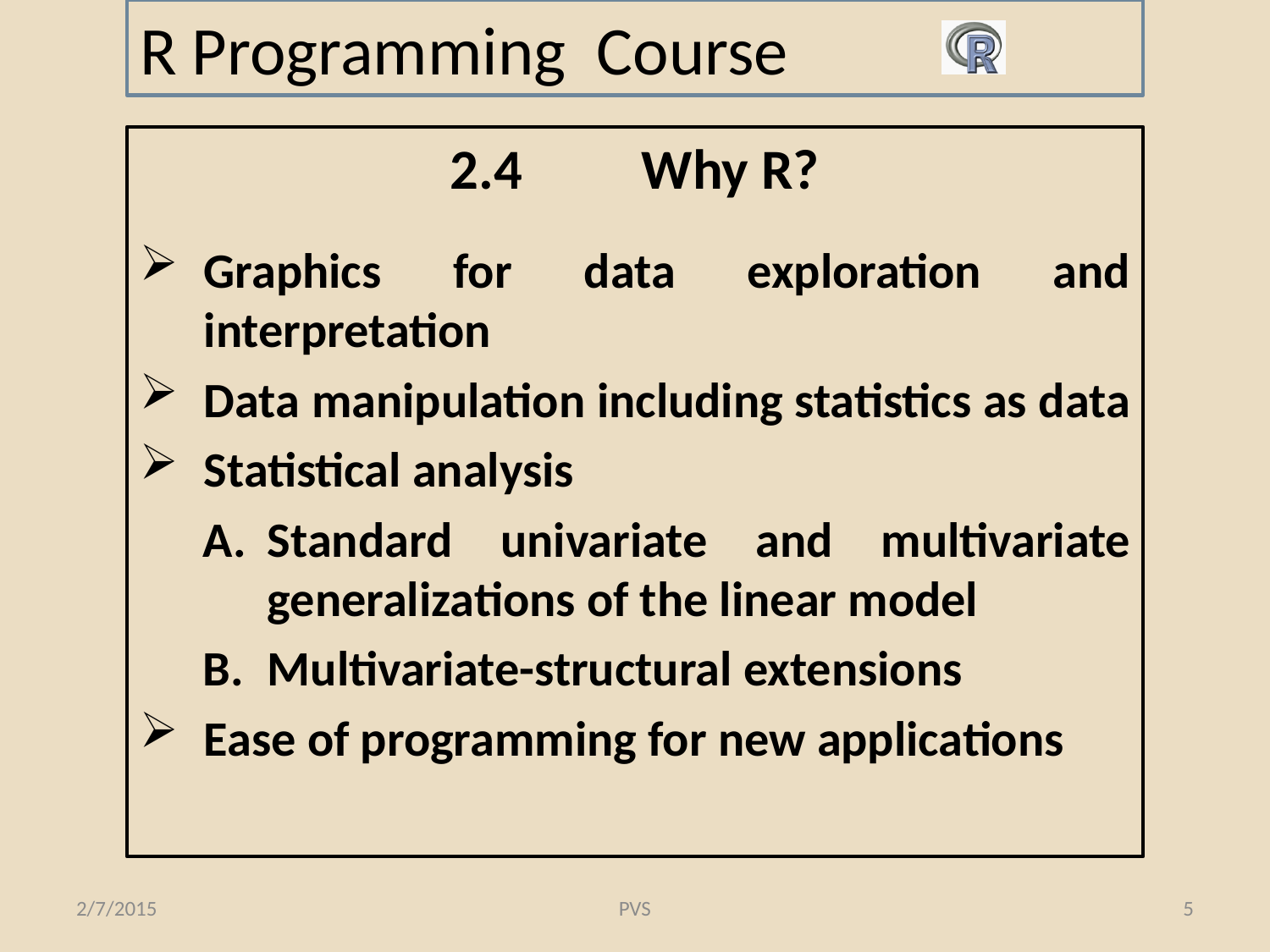

# R Programming  Course

2.4	Why R?
Graphics for data exploration and interpretation
Data manipulation including statistics as data
Statistical analysis
A.	Standard univariate and multivariate generalizations of the linear model
B.	Multivariate-structural extensions
Ease of programming for new applications
2/7/2015
PVS
5